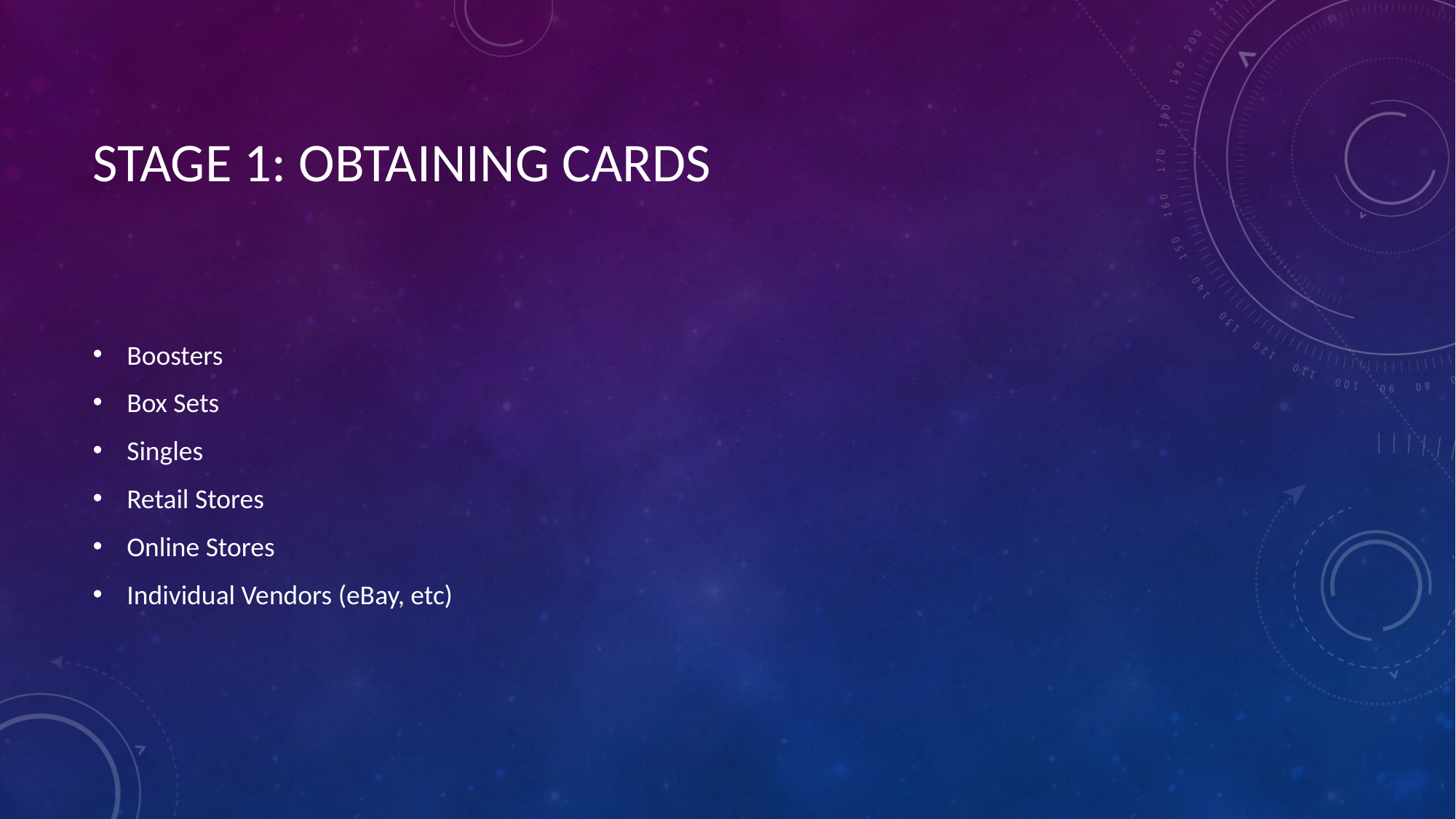

# Stage 1: obtaining cards
Boosters
Box Sets
Singles
Retail Stores
Online Stores
Individual Vendors (eBay, etc)